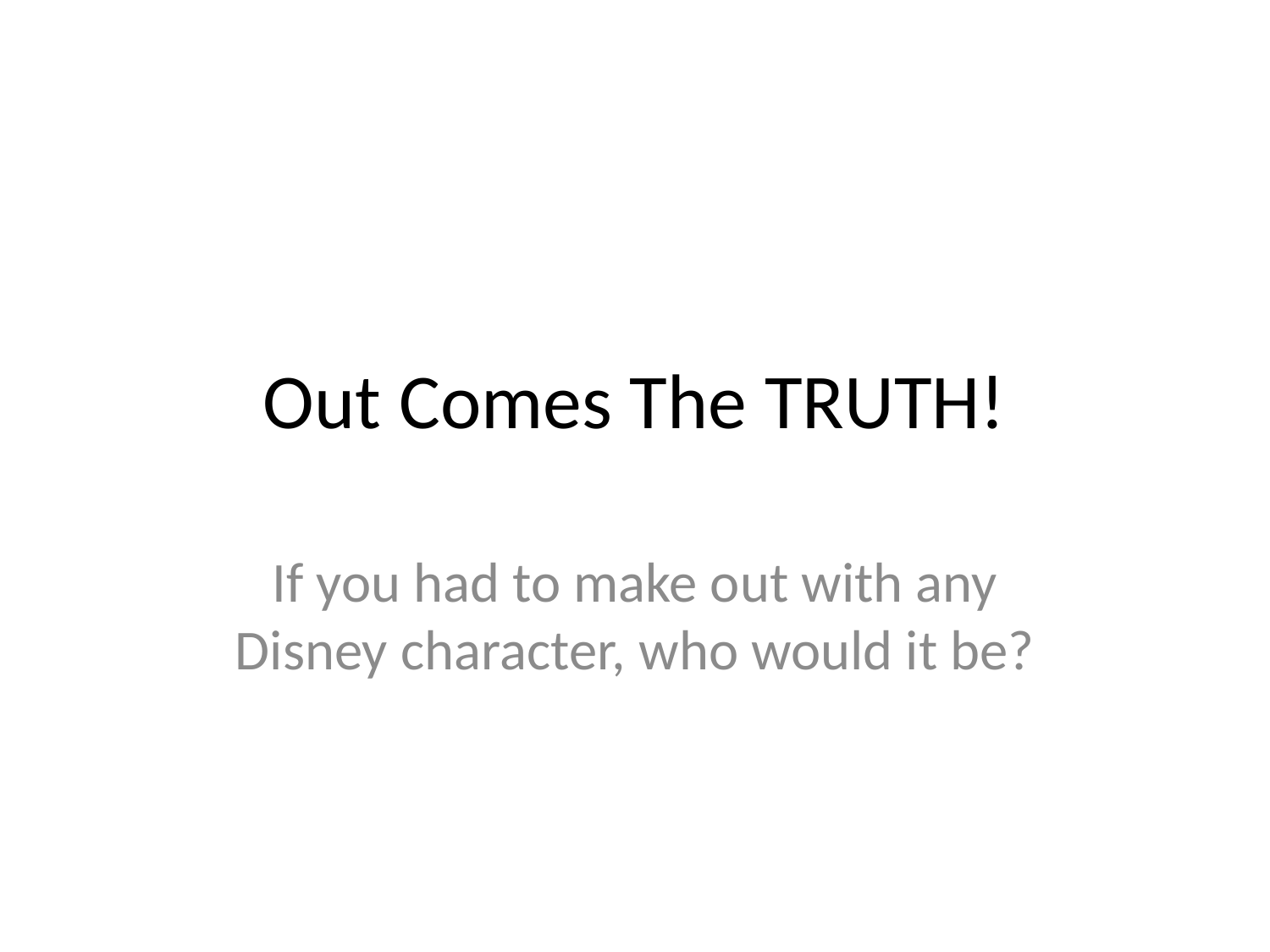

# Out Comes The TRUTH!
If you had to make out with any Disney character, who would it be?